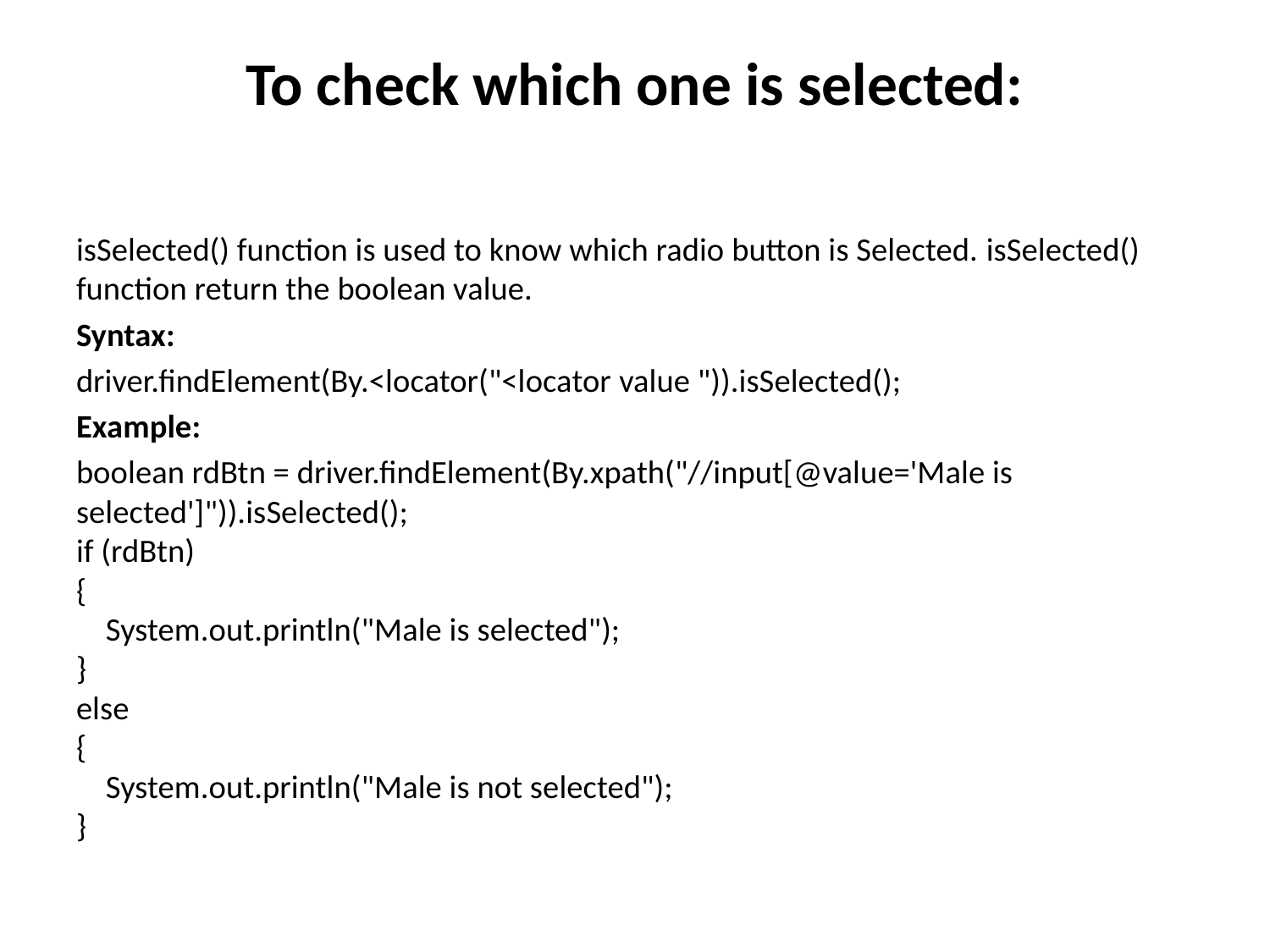

# To check which one is selected:
isSelected() function is used to know which radio button is Selected. isSelected() function return the boolean value.
Syntax:
driver.findElement(By.<locator("<locator value ")).isSelected();
Example:
boolean rdBtn = driver.findElement(By.xpath("//input[@value='Male is selected']")).isSelected();
if (rdBtn)
{
    System.out.println("Male is selected");
}
else
{
    System.out.println("Male is not selected");
}